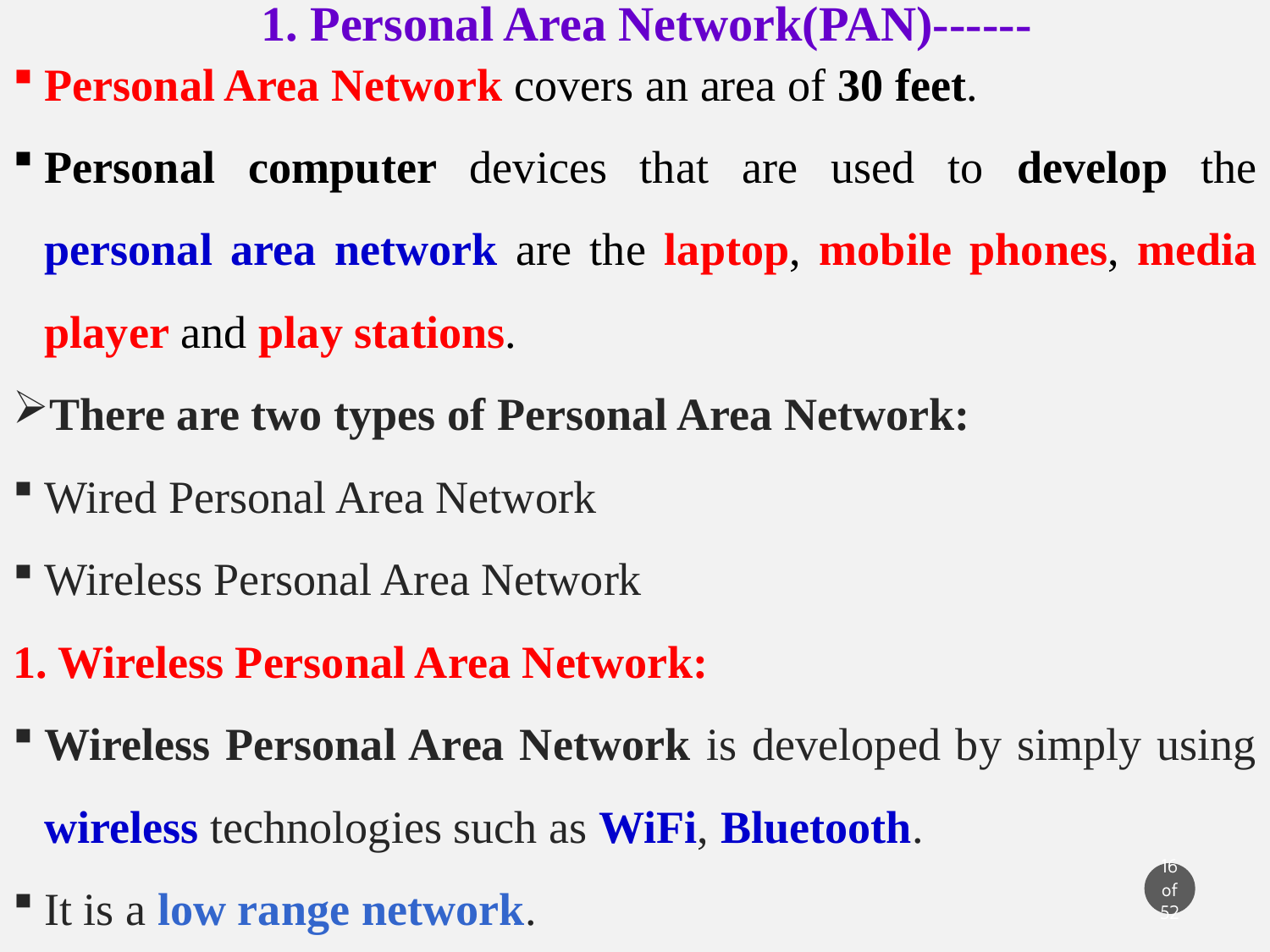

1. Personal Area Network(PAN)------
Personal Area Network covers an area of 30 feet.
Personal computer devices that are used to develop the personal area network are the laptop, mobile phones, media player and play stations.
There are two types of Personal Area Network:
Wired Personal Area Network
Wireless Personal Area Network
1. Wireless Personal Area Network:
Wireless Personal Area Network is developed by simply using wireless technologies such as WiFi, Bluetooth.
It is a low range network.

16 of 52